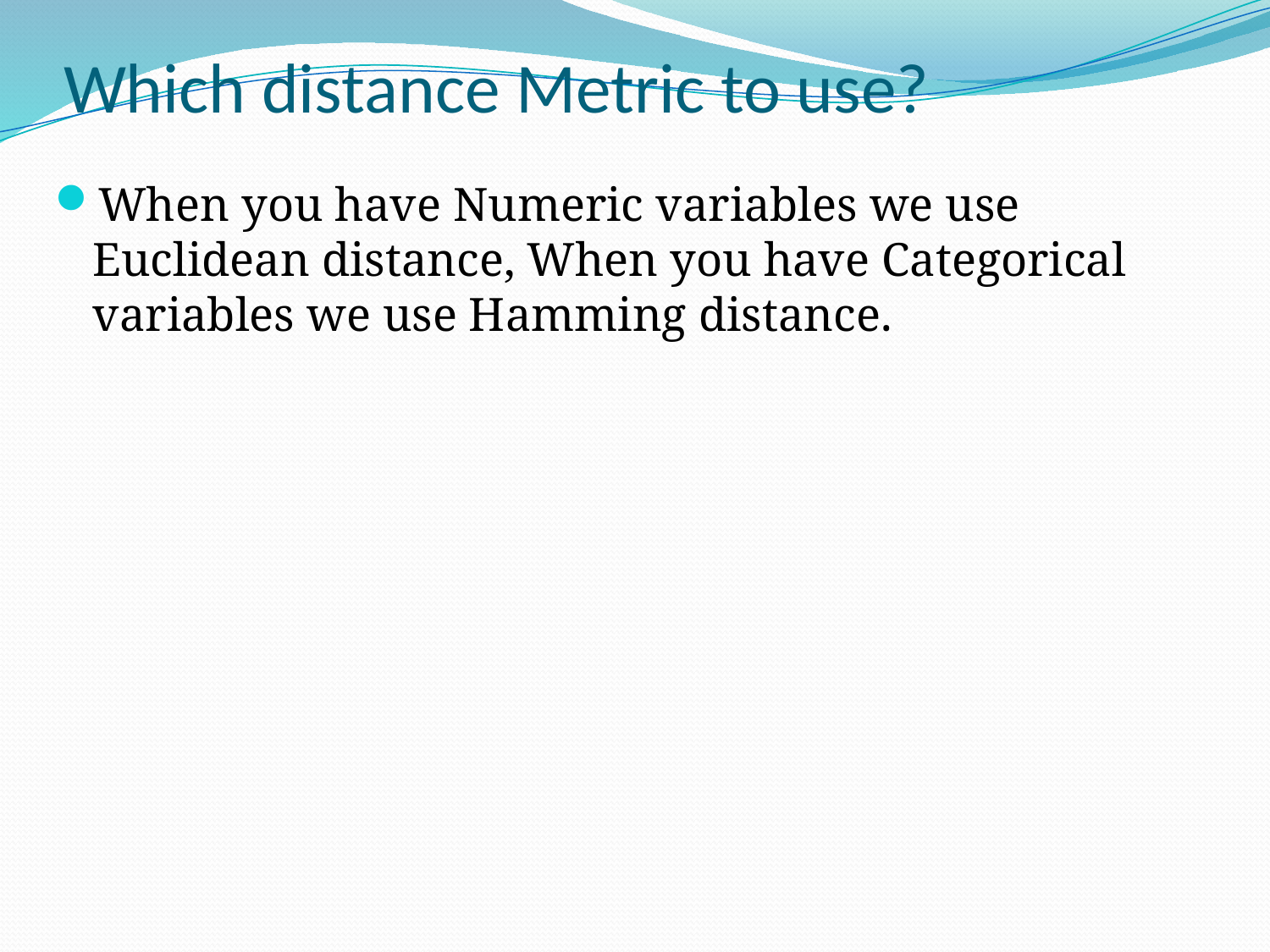

# Which distance Metric to use?
When you have Numeric variables we use Euclidean distance, When you have Categorical variables we use Hamming distance.